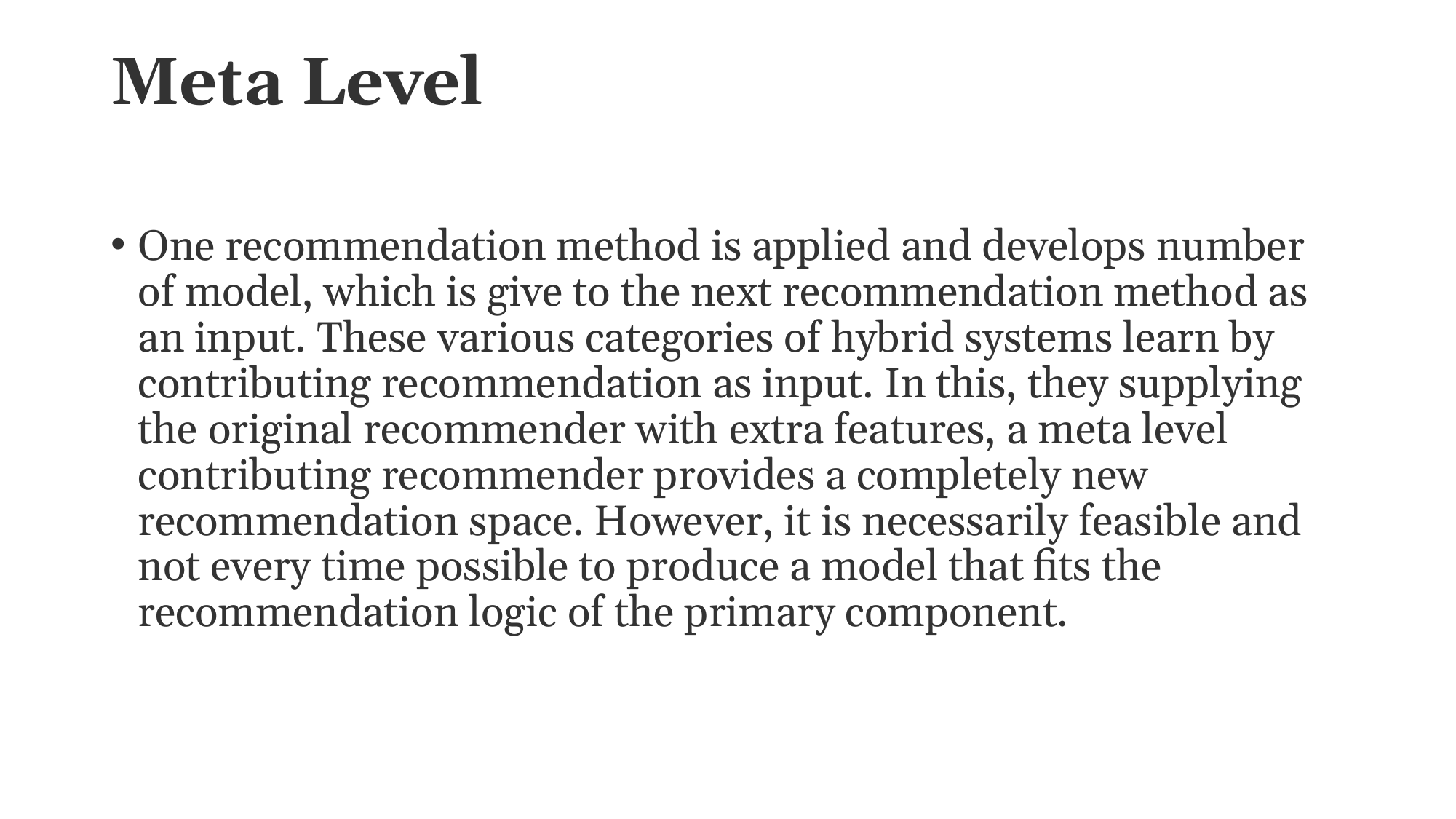

# Meta Level
One recommendation method is applied and develops number of model, which is give to the next recommendation method as an input. These various categories of hybrid systems learn by contributing recommendation as input. In this, they supplying the original recommender with extra features, a meta level contributing recommender provides a completely new recommendation space. However, it is necessarily feasible and not every time possible to produce a model that fits the recommendation logic of the primary component.